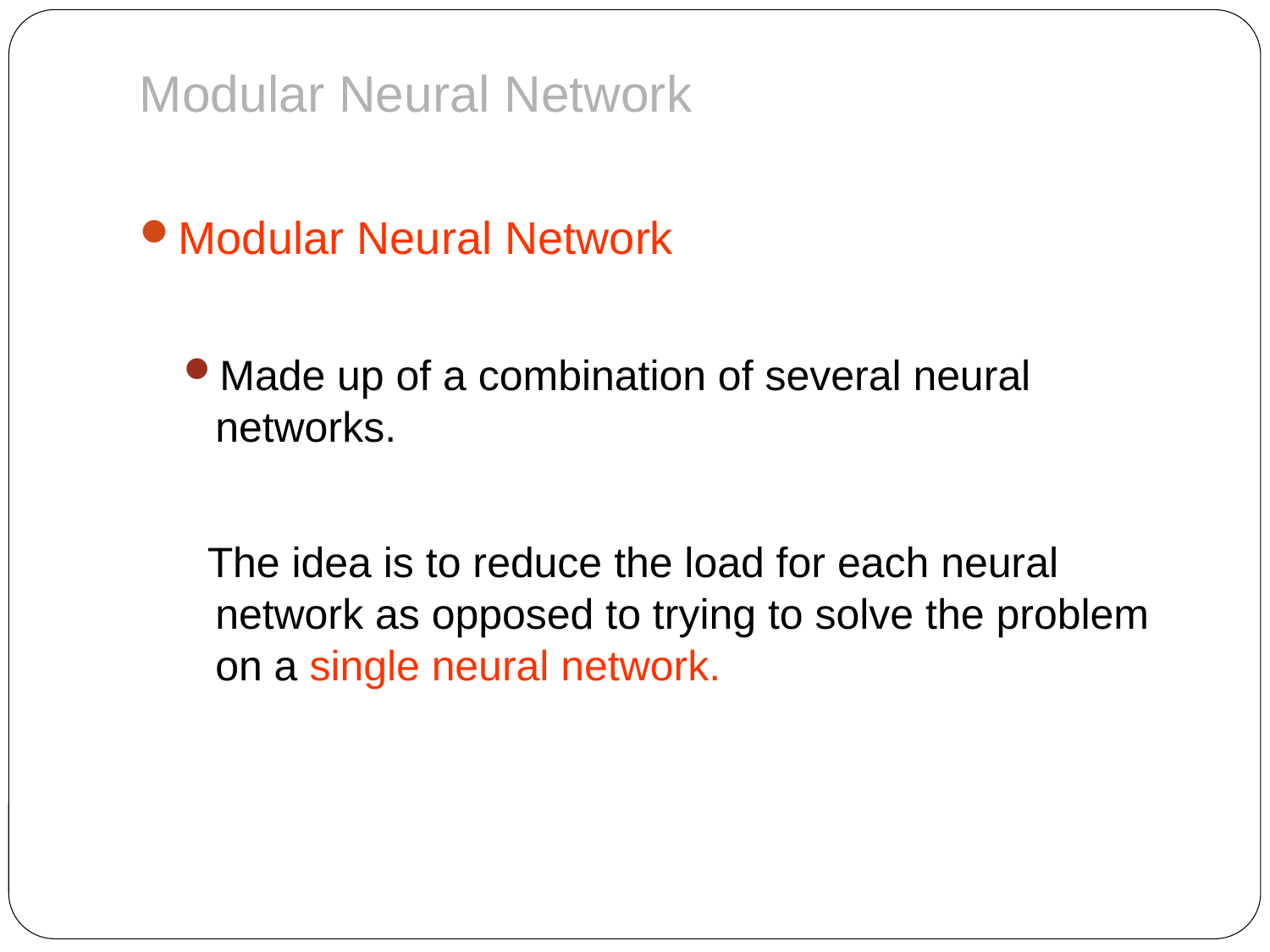

# Modular Neural Network
Modular Neural Network

Made up of a combination of several neural networks.

  The idea is to reduce the load for each neural network as opposed to trying to solve the problem on a single neural network.